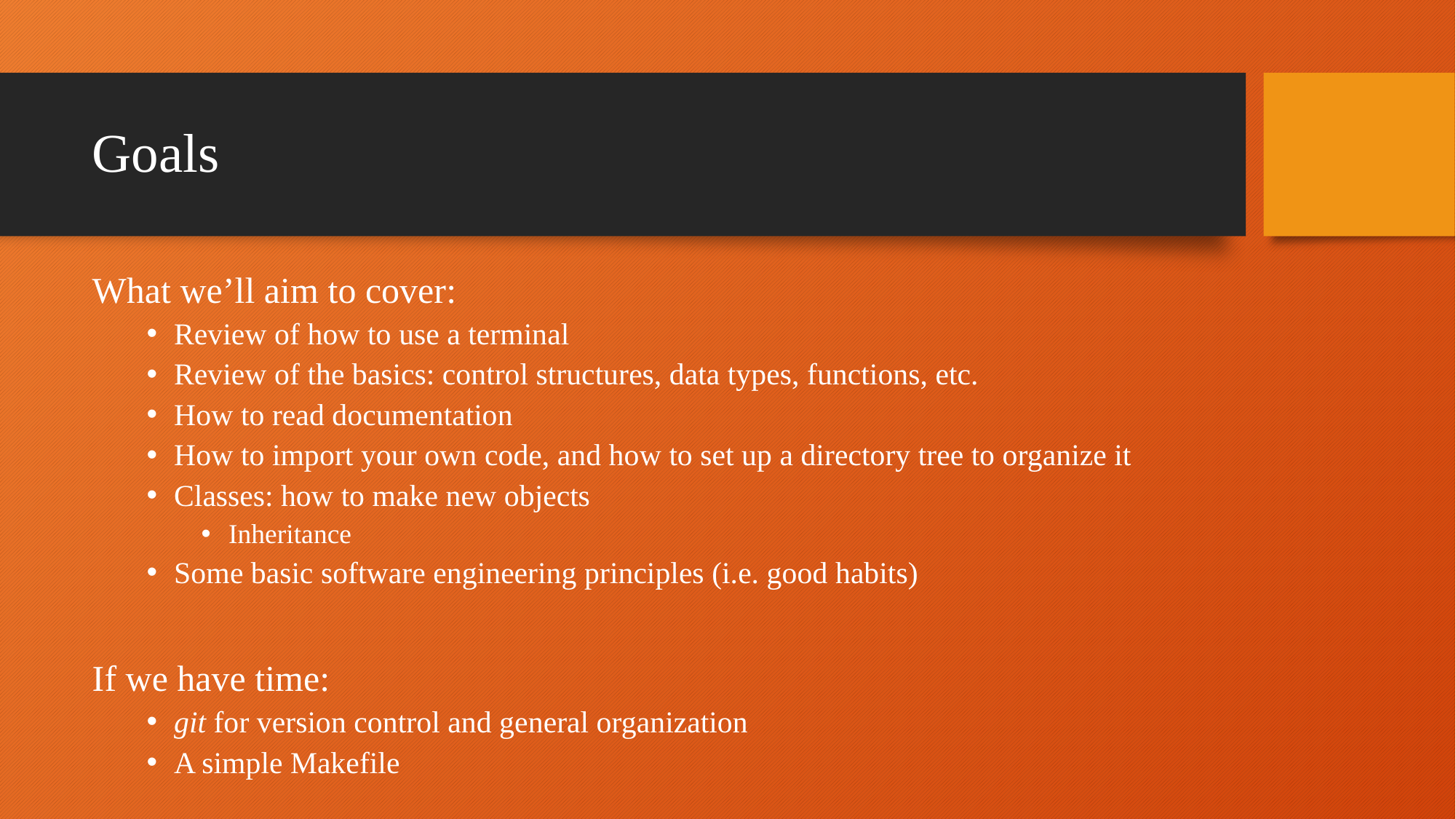

# Goals
What we’ll aim to cover:
Review of how to use a terminal
Review of the basics: control structures, data types, functions, etc.
How to read documentation
How to import your own code, and how to set up a directory tree to organize it
Classes: how to make new objects
Inheritance
Some basic software engineering principles (i.e. good habits)

If we have time:
git for version control and general organization
A simple Makefile